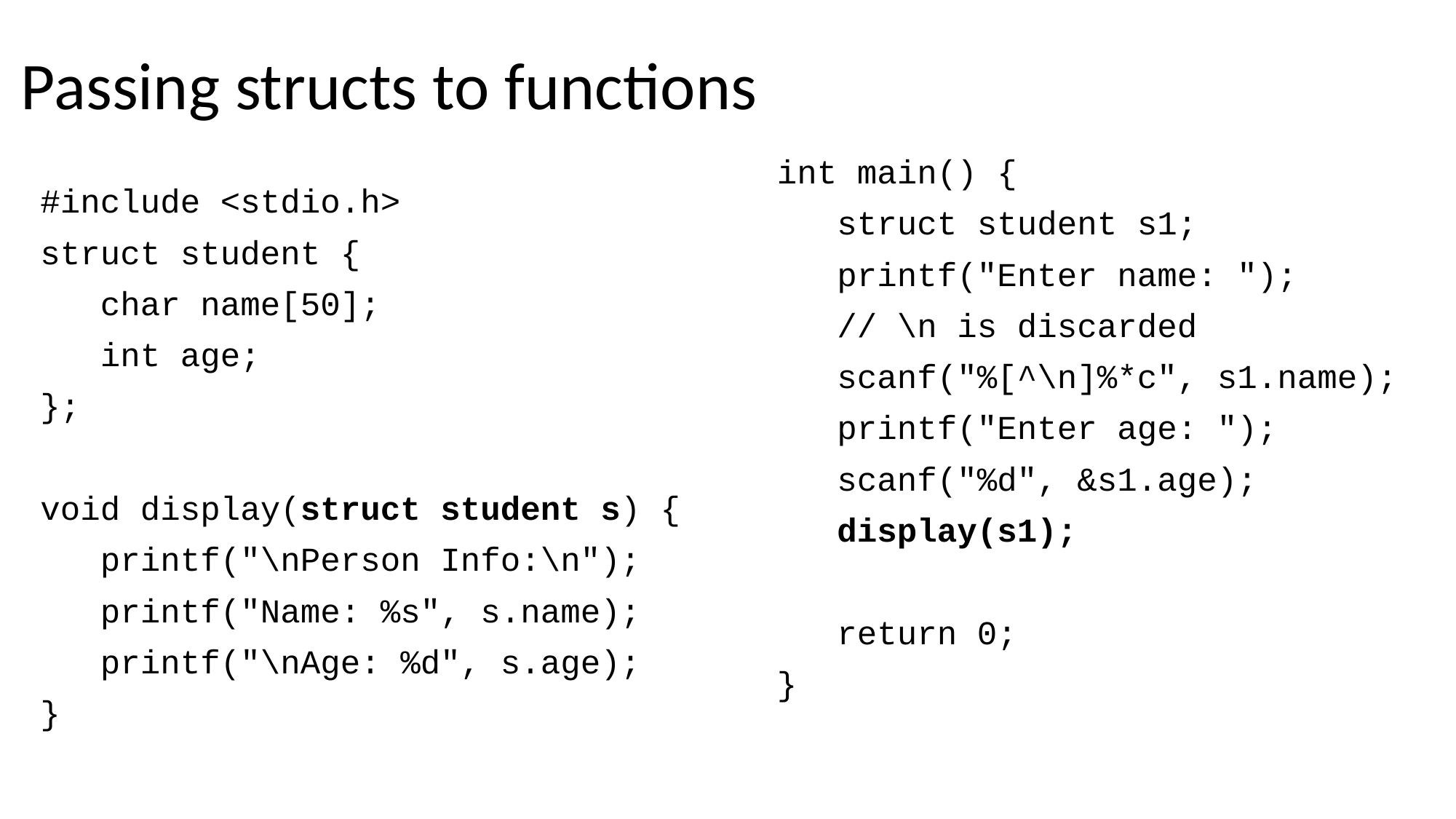

# Passing structs to functions
int main() {
   struct student s1;
   printf("Enter name: ");
   // \n is discarded
   scanf("%[^\n]%*c", s1.name);
   printf("Enter age: ");
   scanf("%d", &s1.age);
   display(s1);

   return 0;
}
#include <stdio.h>
struct student {
   char name[50];
   int age;
};

void display(struct student s) {
   printf("\nPerson Info:\n");
   printf("Name: %s", s.name);
   printf("\nAge: %d", s.age);
}